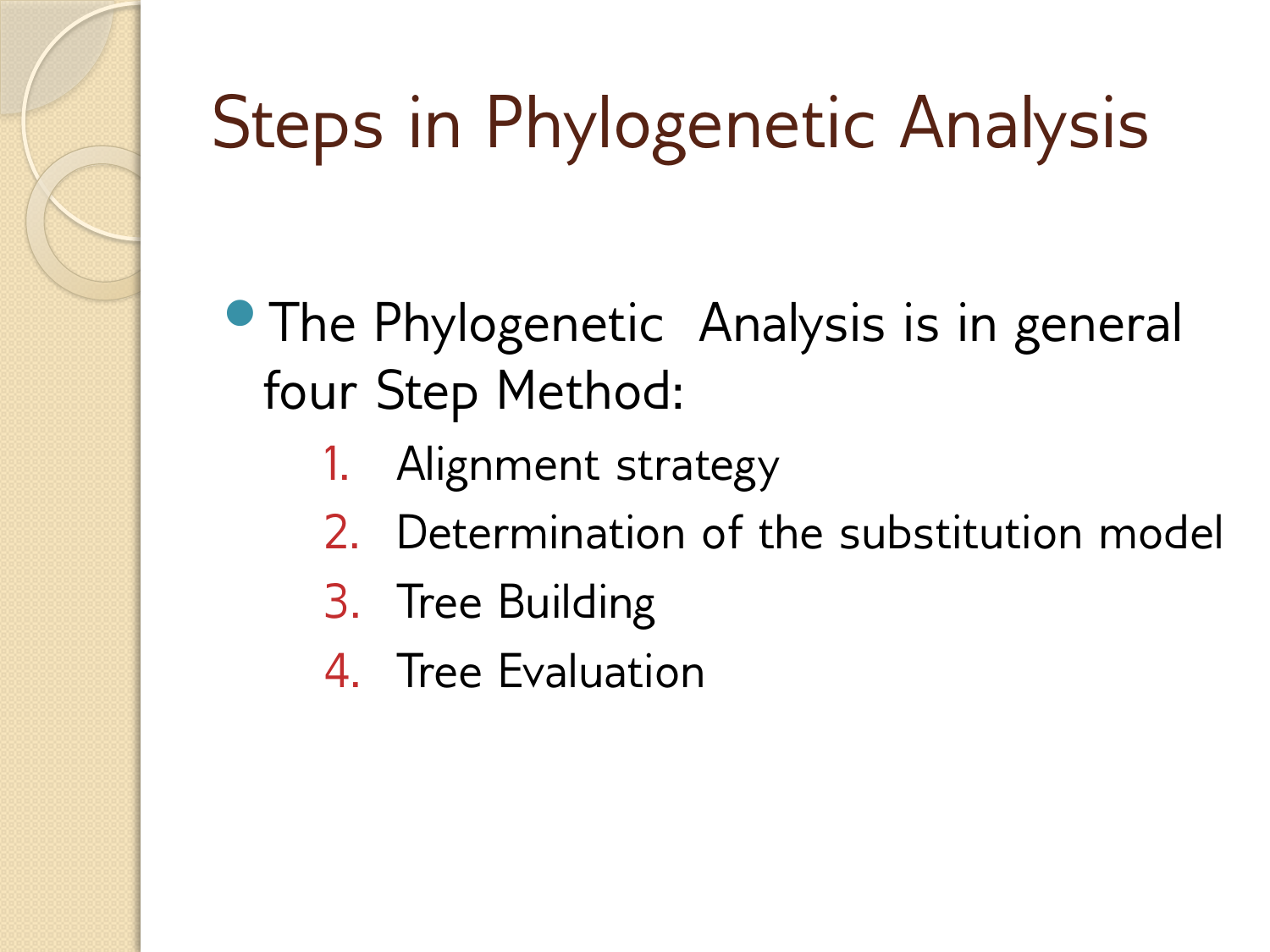

# Steps in Phylogenetic Analysis

The Phylogenetic  Analysis is in general four Step Method:
Alignment strategy
Determination of the substitution model
Tree Building
Tree Evaluation